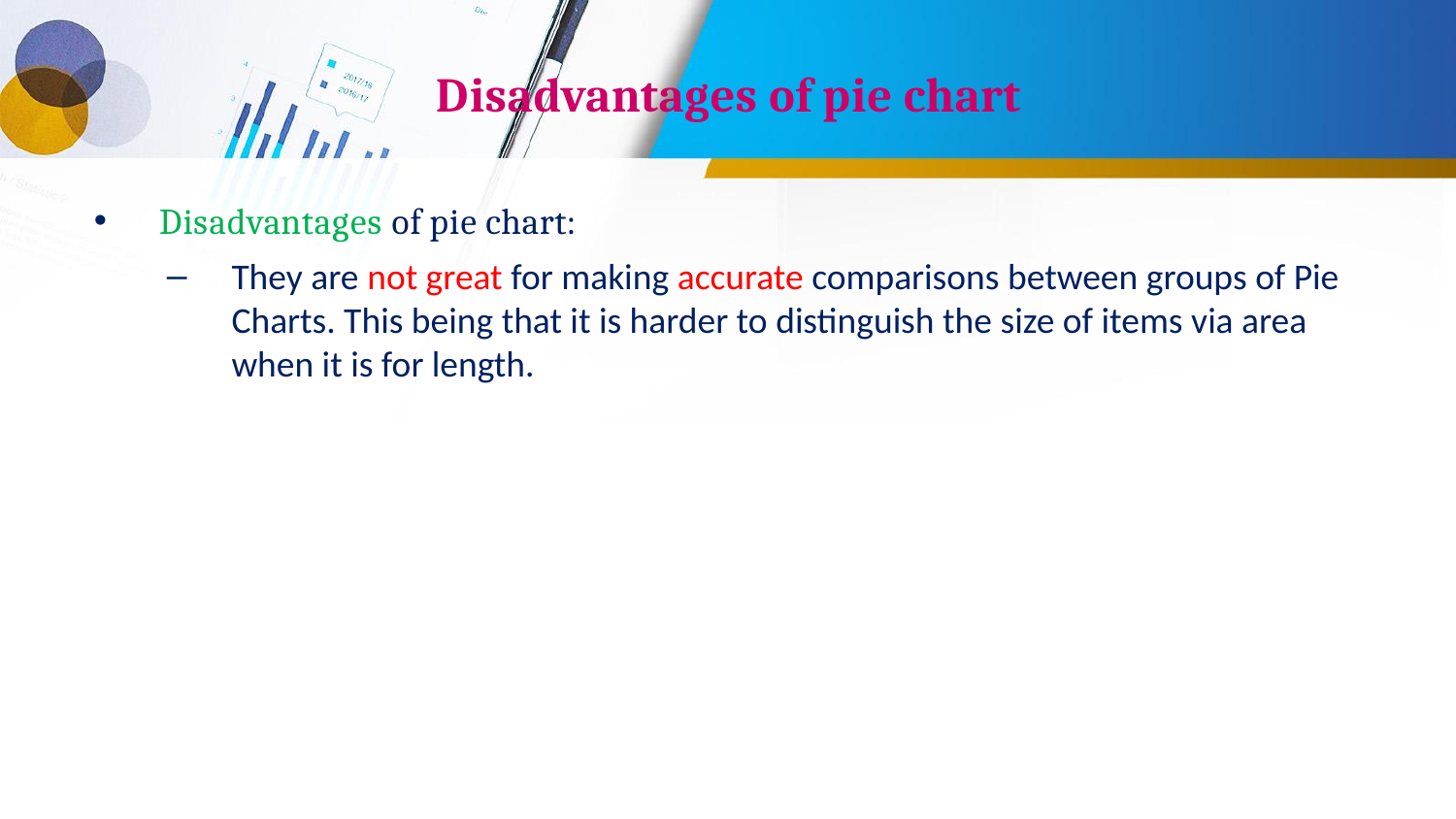

# Disadvantages of pie chart
Disadvantages of pie chart:
They are not great for making accurate comparisons between groups of Pie Charts. This being that it is harder to distinguish the size of items via area when it is for length.